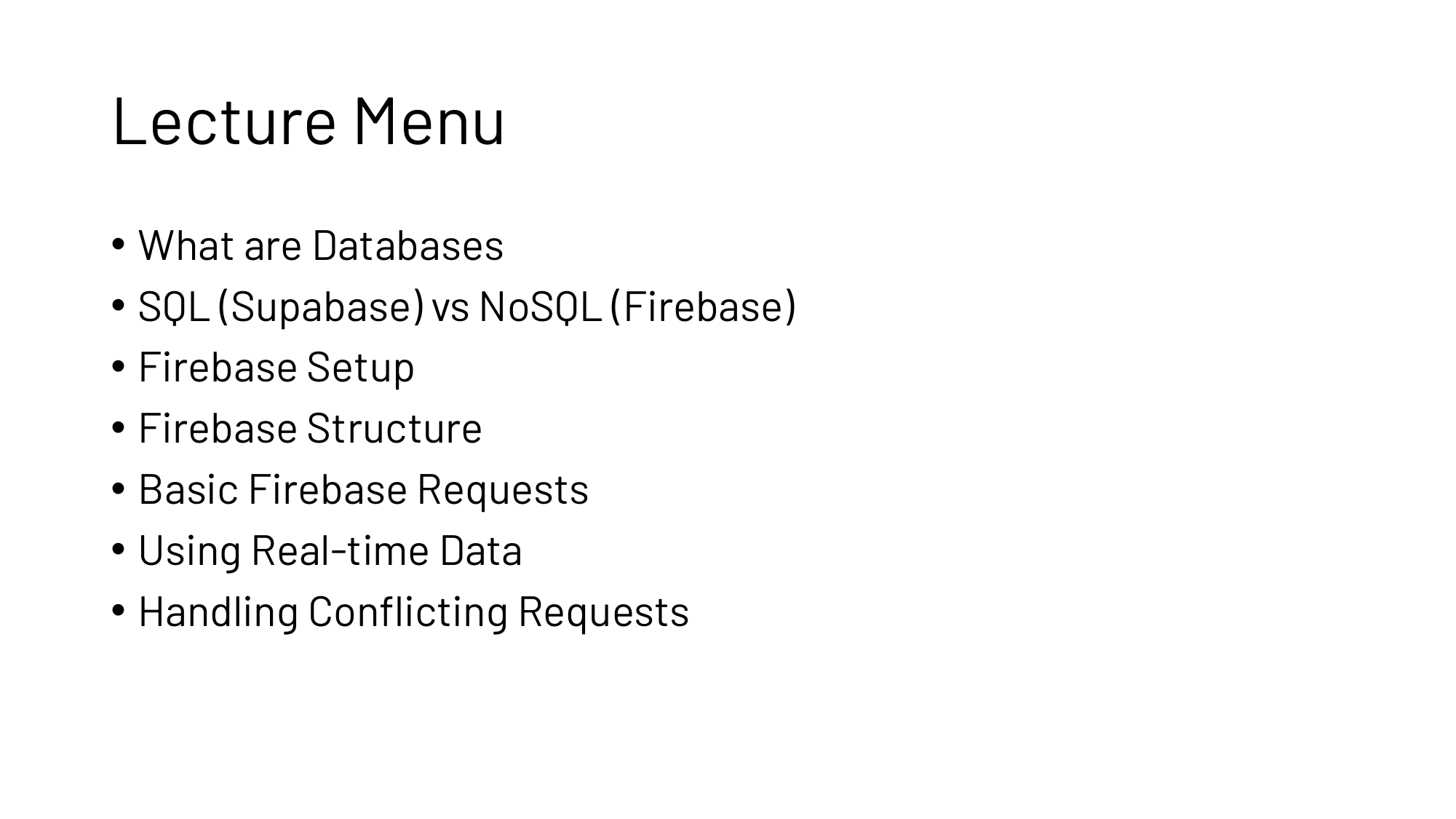

# Lecture Menu
What are Databases
SQL (Supabase) vs NoSQL (Firebase)
Firebase Setup
Firebase Structure
Basic Firebase Requests
Using Real-time Data
Handling Conflicting Requests